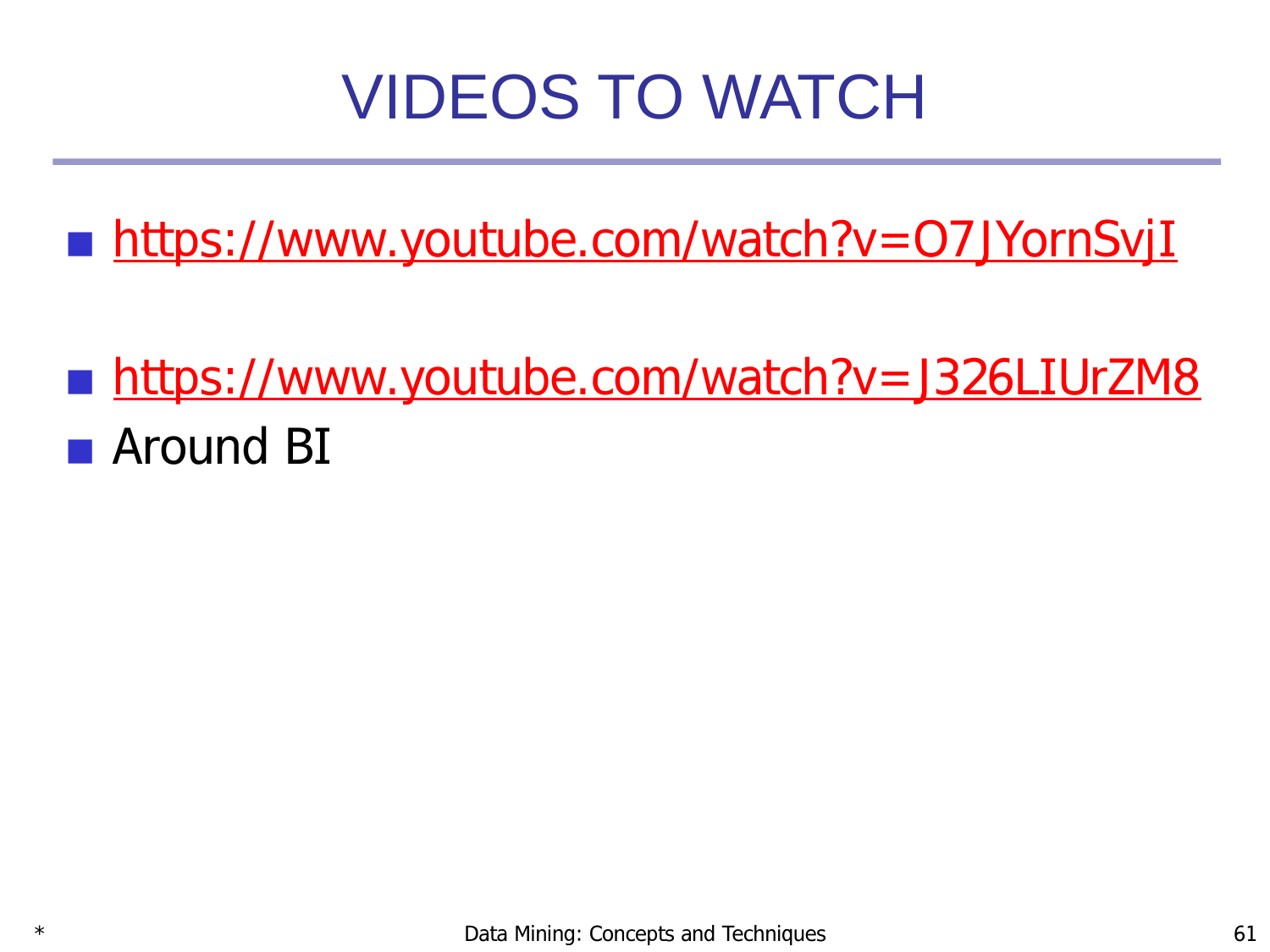

# VIDEOS TO WATCH
https://www.youtube.com/watch?v=O7JYornSvjI

https://www.youtube.com/watch?v=J326LIUrZM8
Around BI

*
Data Mining: Concepts and Techniques
61